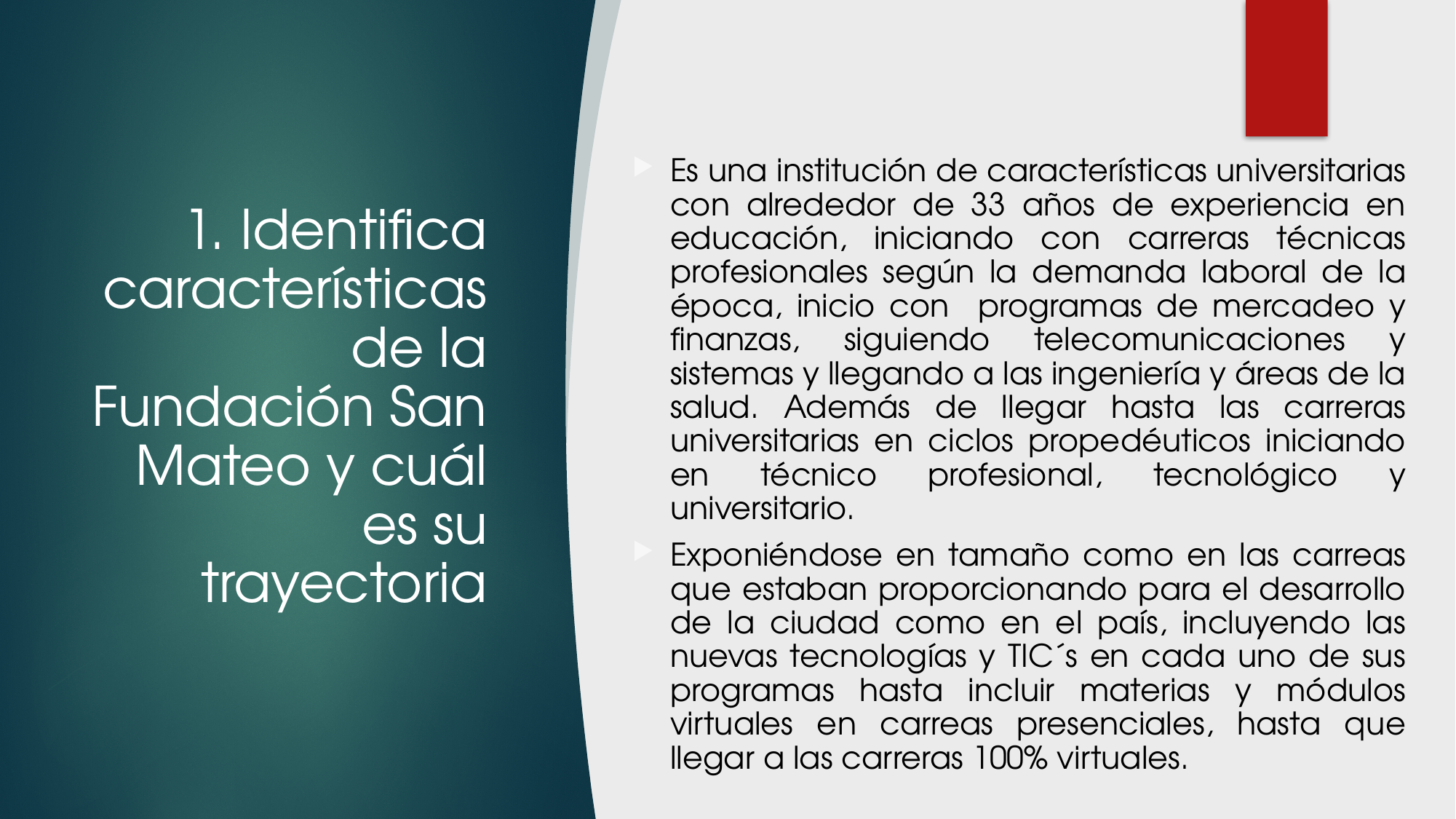

Es una institución de características universitarias con alrededor de 33 años de experiencia en educación, iniciando con carreras técnicas profesionales según la demanda laboral de la época, inicio con  programas de mercadeo y finanzas, siguiendo telecomunicaciones y sistemas y llegando a las ingeniería y áreas de la salud. Además de llegar hasta las carreras universitarias en ciclos propedéuticos iniciando en técnico profesional, tecnológico y universitario.
Exponiéndose en tamaño como en las carreas que estaban proporcionando para el desarrollo de la ciudad como en el país, incluyendo las nuevas tecnologías y TIC´s en cada uno de sus programas hasta incluir materias y módulos virtuales en carreas presenciales, hasta que llegar a las carreras 100% virtuales.
# 1. Identifica características de la Fundación San Mateo y cuál es su trayectoria